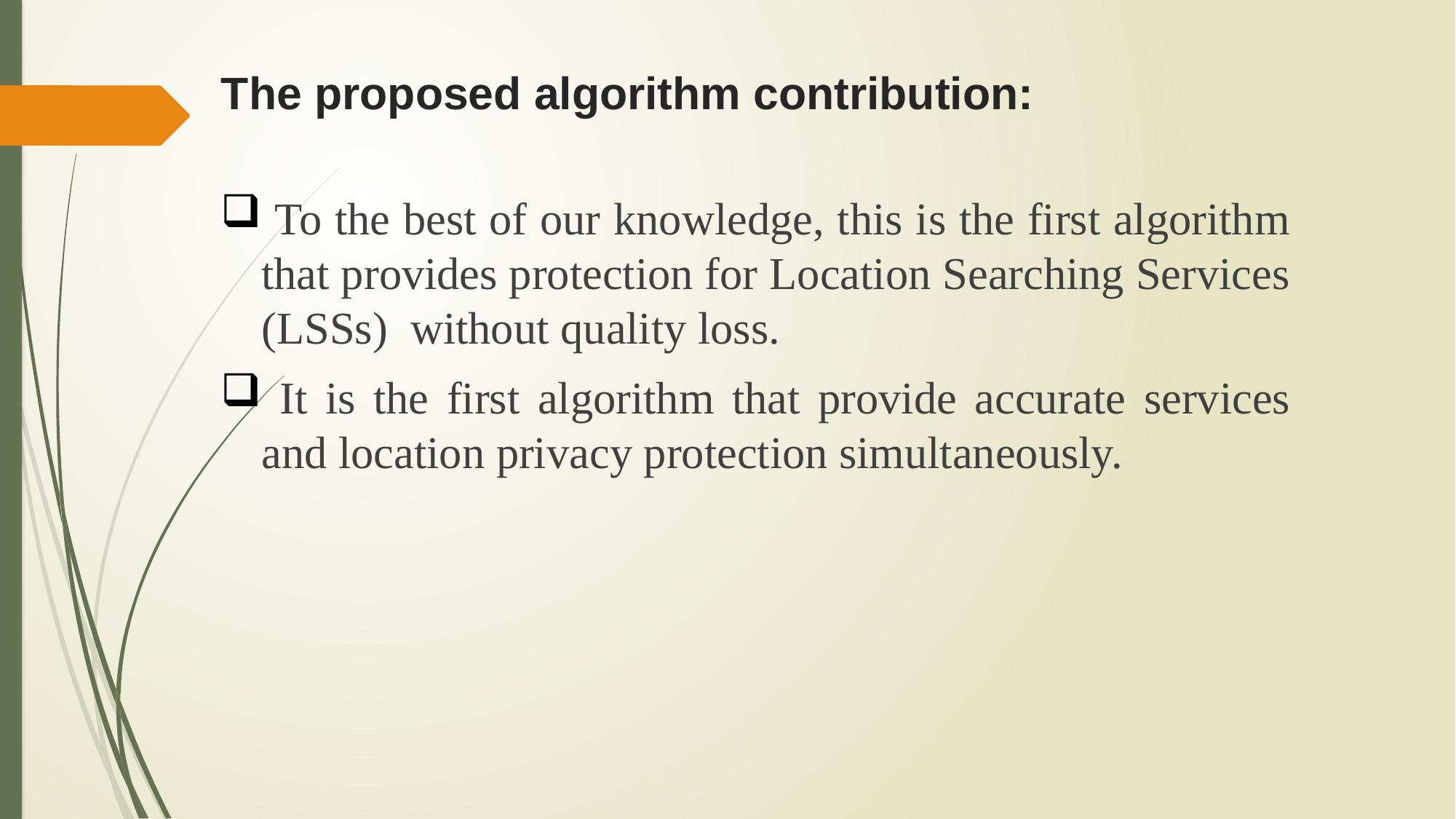

# The proposed algorithm contribution:
 To the best of our knowledge, this is the first algorithm that provides protection for Location Searching Services (LSSs)  without quality loss.
 It is the first algorithm that provide accurate services and location privacy protection simultaneously.